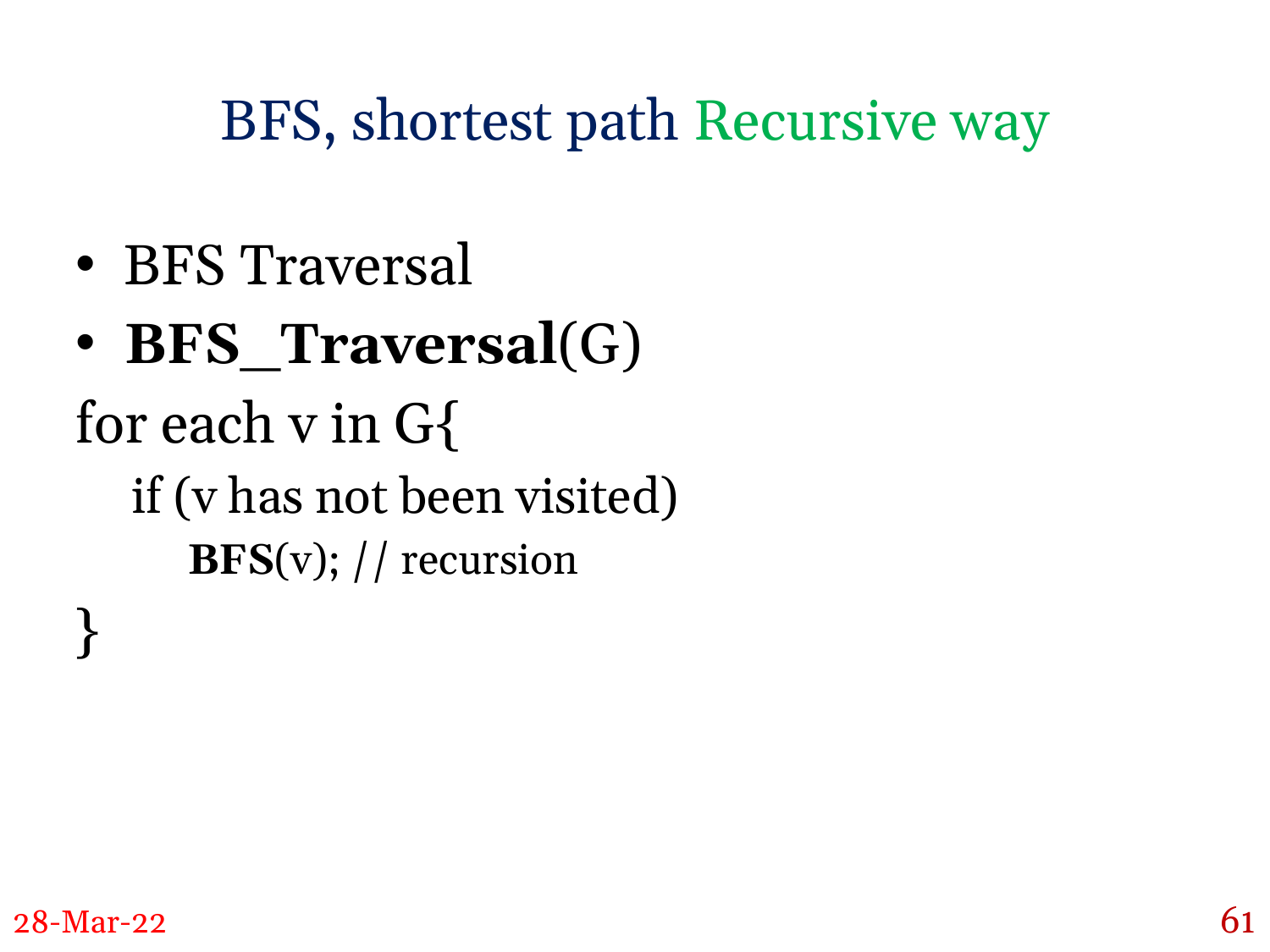

# BFS, shortest path Recursive way
BFS Traversal
BFS_Traversal(G)
for each v in G{
if (v has not been visited)
BFS(v); // recursion
}
61
28-Mar-22